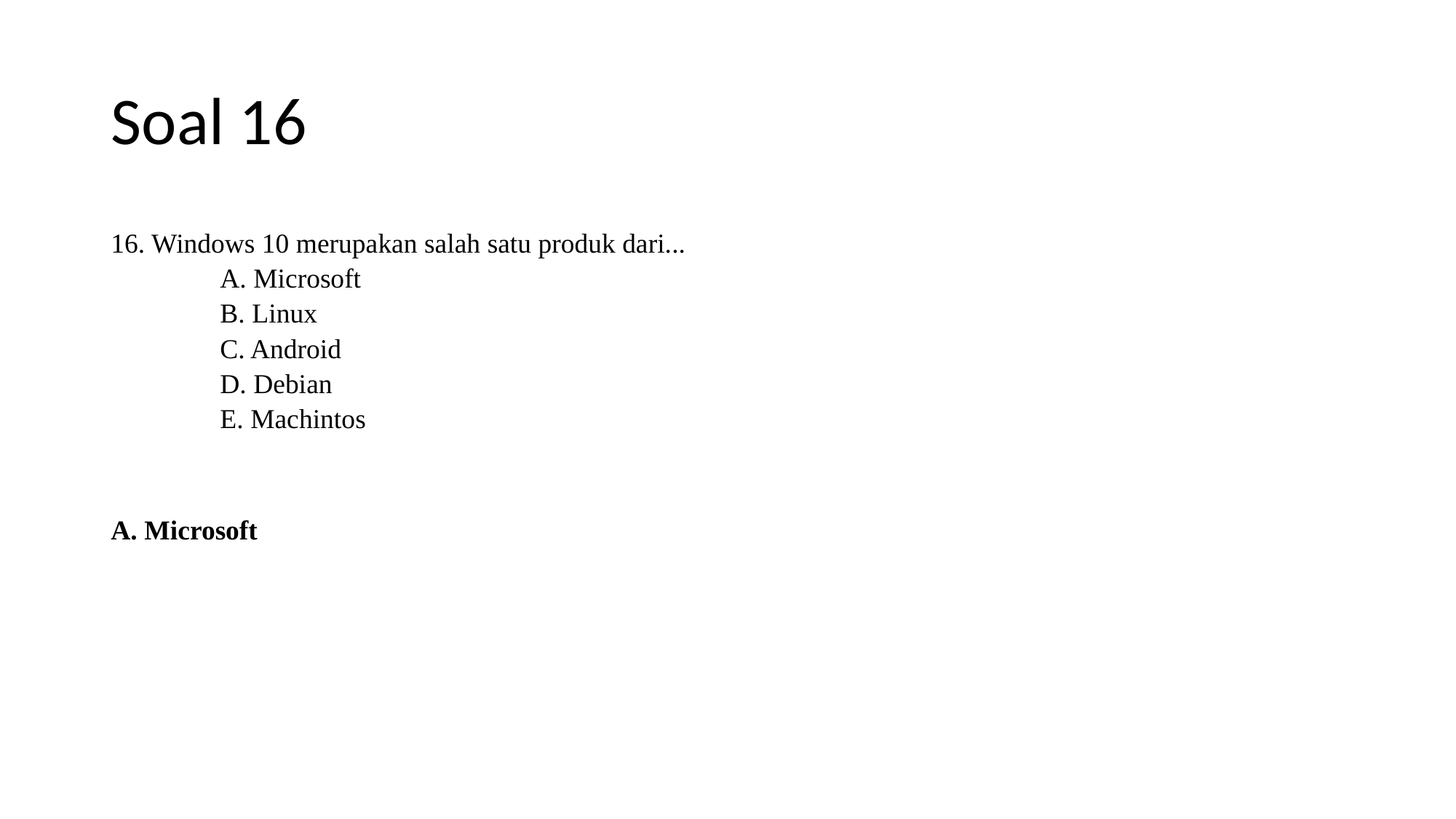

# Soal 16
16. Windows 10 merupakan salah satu produk dari...
	A. Microsoft
	B. Linux
	C. Android
	D. Debian
	E. Machintos
A. Microsoft